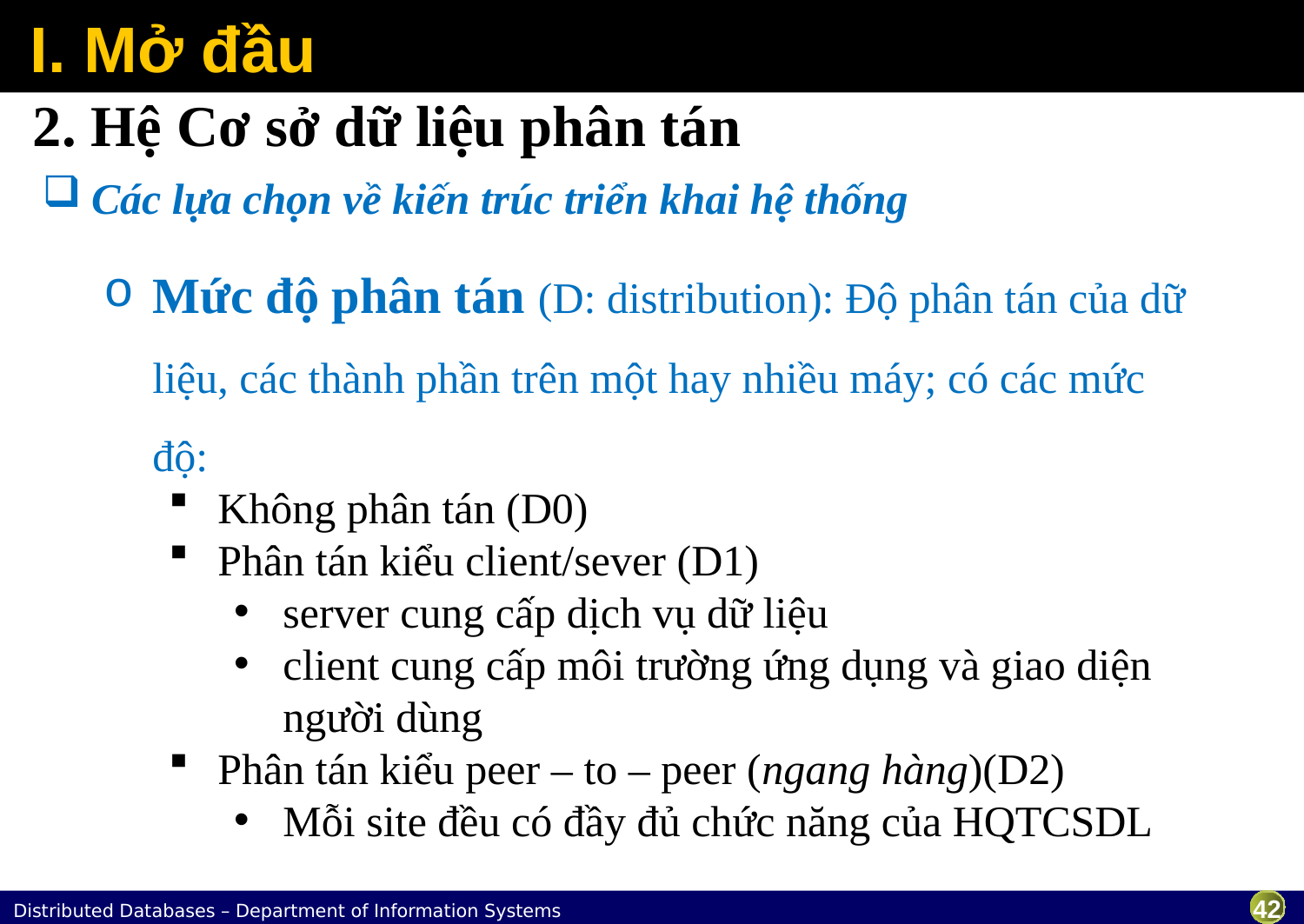

# I. Mở đầu
2. Hệ Cơ sở dữ liệu phân tán
Các lựa chọn về kiến trúc triển khai hệ thống
Mức độ phân tán (D: distribution): Độ phân tán của dữ liệu, các thành phần trên một hay nhiều máy; có các mức  độ:
Không phân tán (D0)
Phân tán kiểu client/sever (D1)
server cung cấp dịch vụ dữ liệu
client cung cấp môi trường ứng dụng và giao diện người dùng
Phân tán kiểu peer – to – peer (ngang hàng)(D2)
Mỗi site đều có đầy đủ chức năng của HQTCSDL
File 1
File 2
program 3
File 3
data description 3